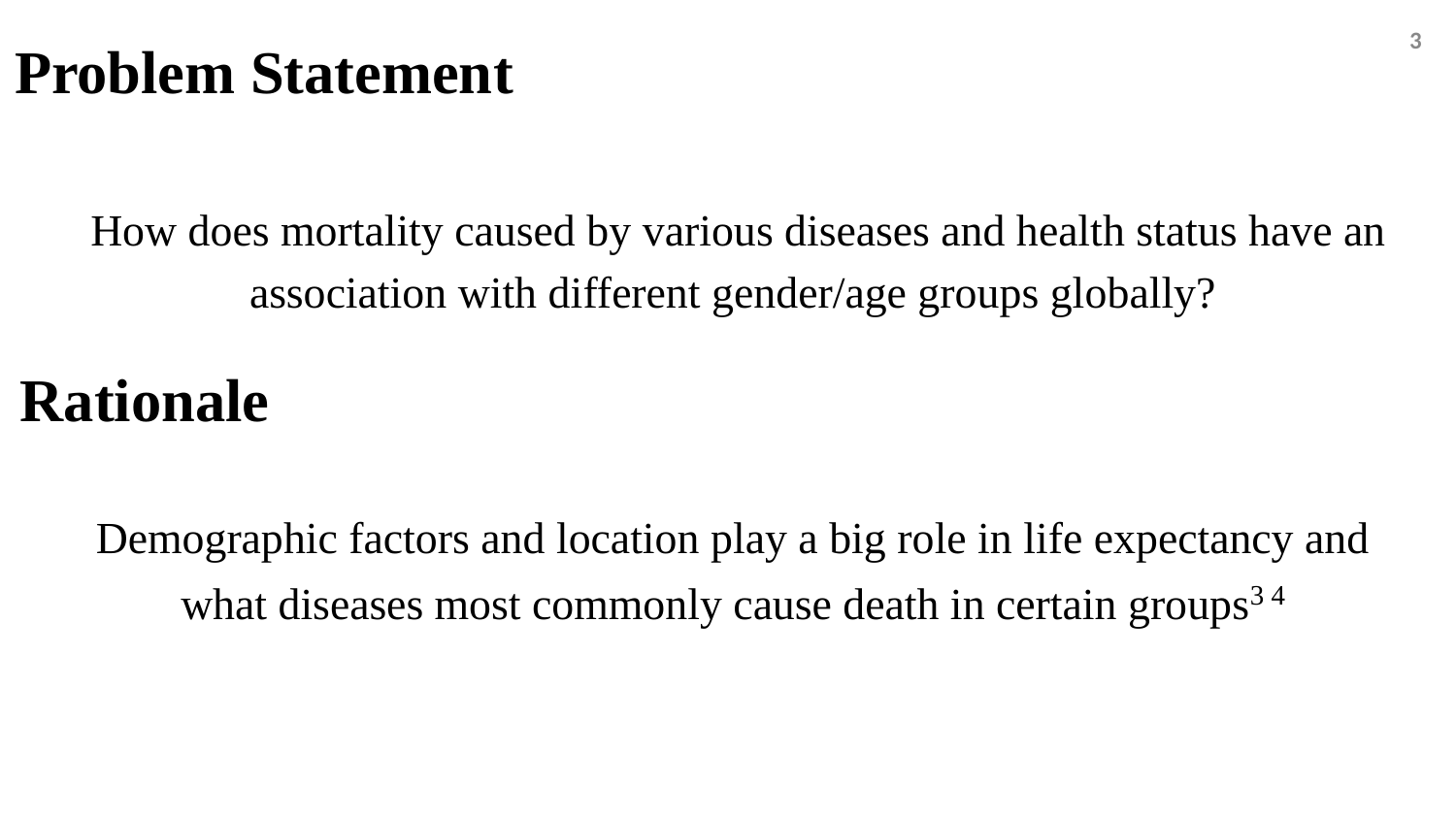

3
Problem Statement
# How does mortality caused by various diseases and health status have an association with different gender/age groups globally?

Demographic factors and location play a big role in life expectancy and what diseases most commonly cause death in certain groups3 4
Rationale